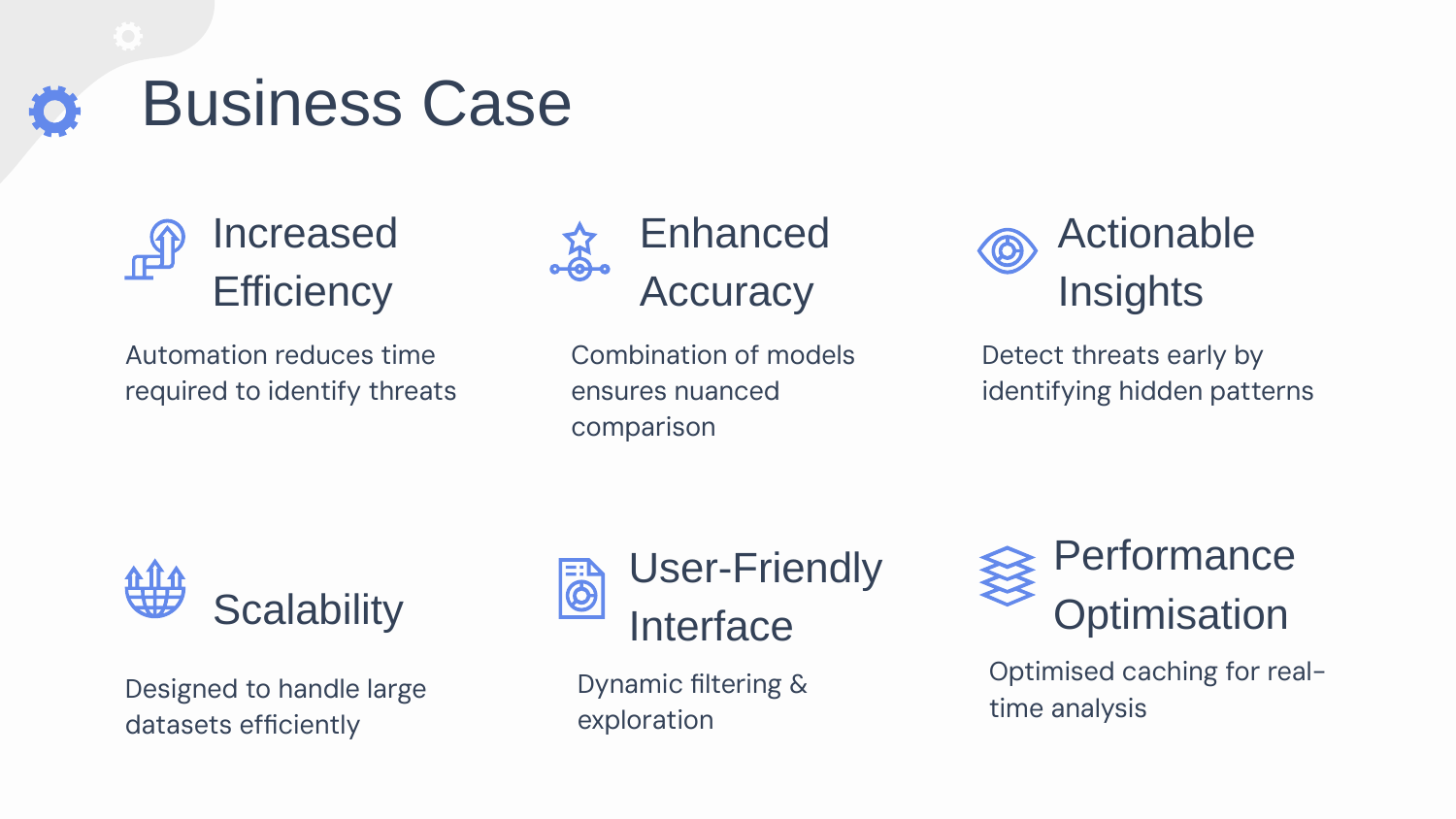

# Business Case
Increased Efficiency
Enhanced  Accuracy
Actionable Insights

Automation reduces time required to identify threats
Combination of models ensures nuanced comparison
Detect threats early by identifying hidden patterns
Scalability
Performance Optimisation

User-Friendly Interface

Optimised caching for real-time analysis
Dynamic filtering & exploration
Designed to handle large datasets efficiently